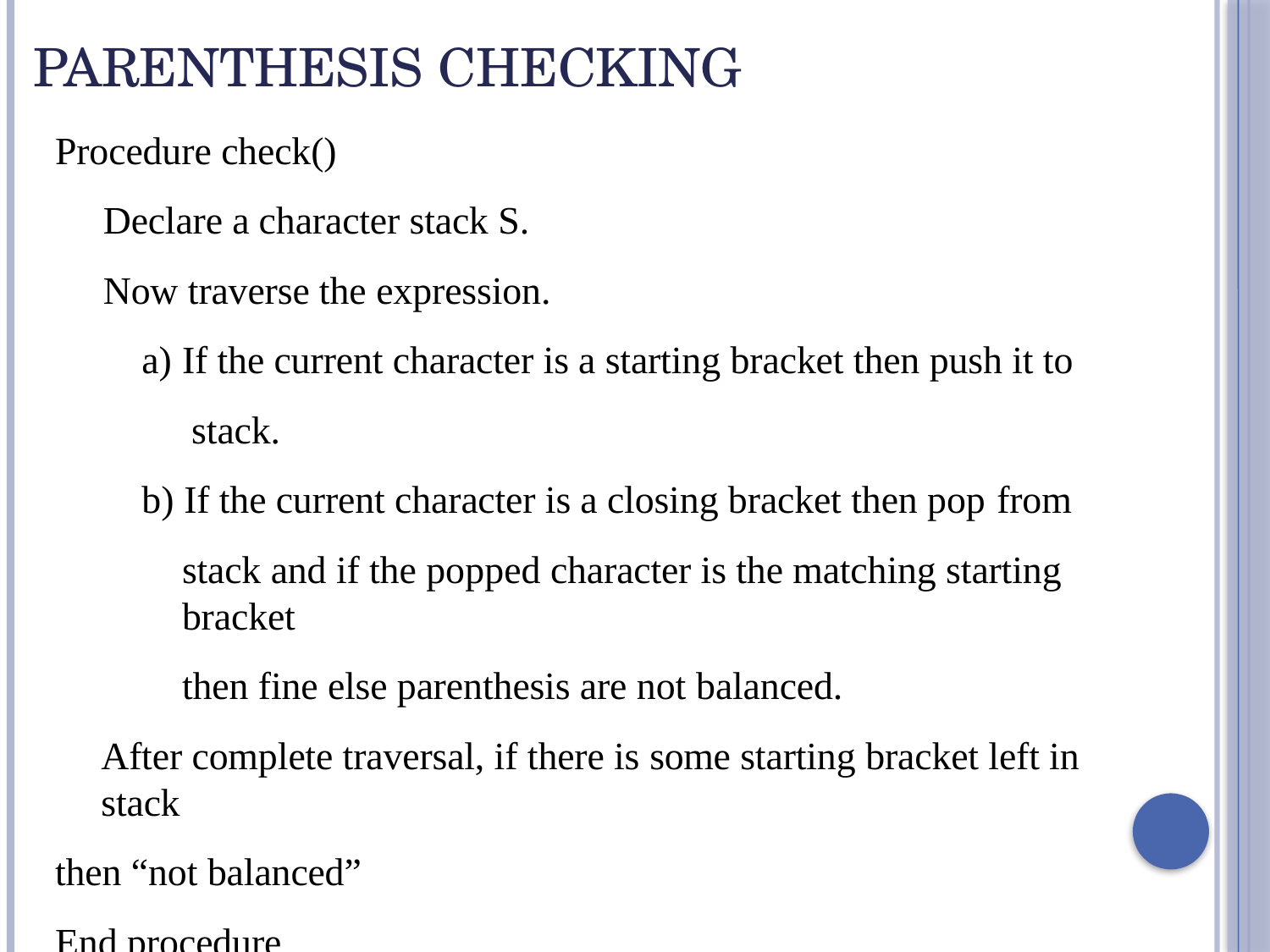

# PARENTHESIS CHECKING
Procedure check()
Declare a character stack S.  Now traverse the expression.
If the current character is a starting bracket then push it to  stack.
If the current character is a closing bracket then pop from
stack and if the popped character is the matching starting bracket
then fine else parenthesis are not balanced.
After complete traversal, if there is some starting bracket left in stack
then “not balanced”
End procedure